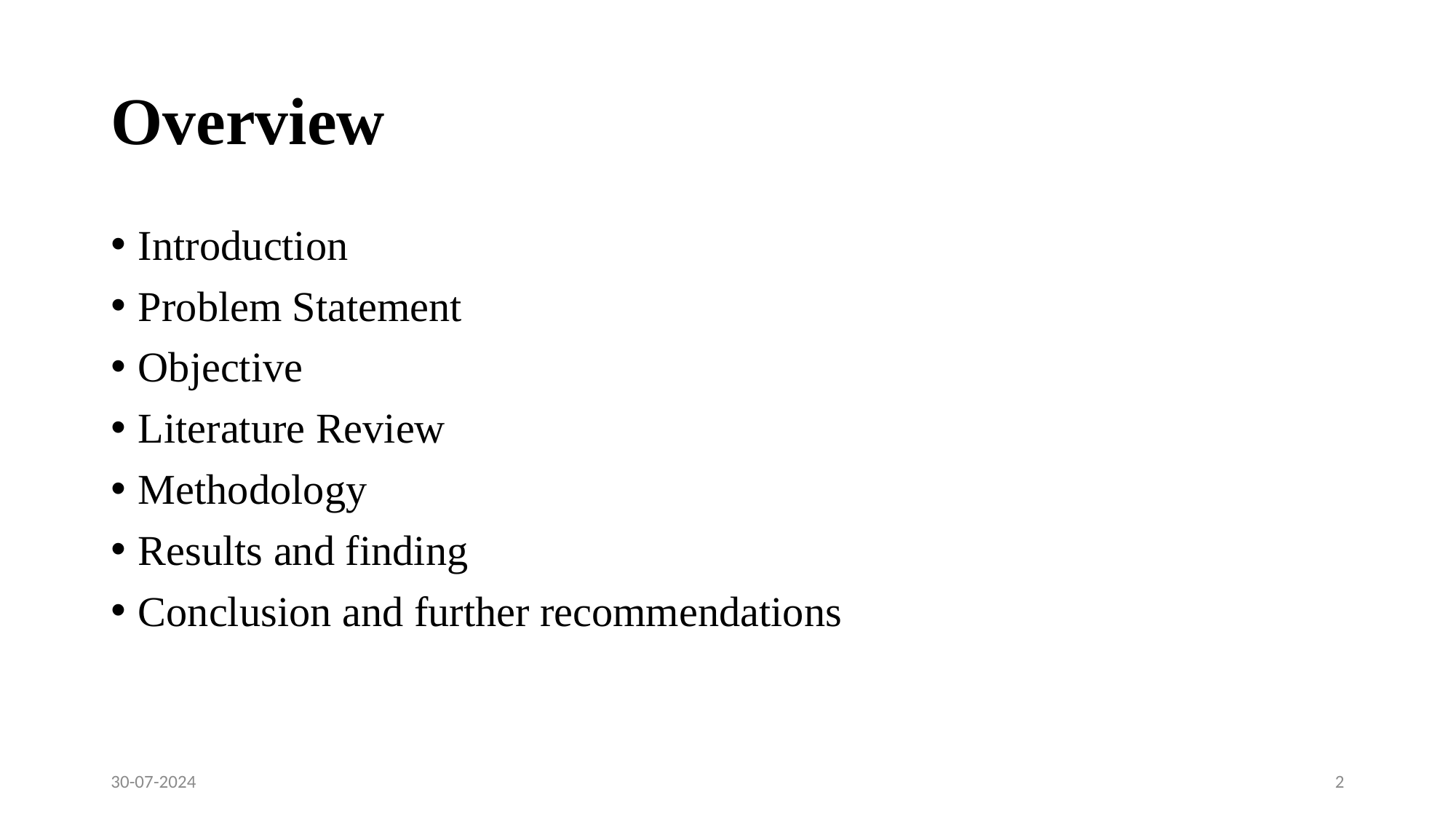

# Overview
Introduction
Problem Statement
Objective
Literature Review
Methodology
Results and finding
Conclusion and further recommendations

30-07-2024
2